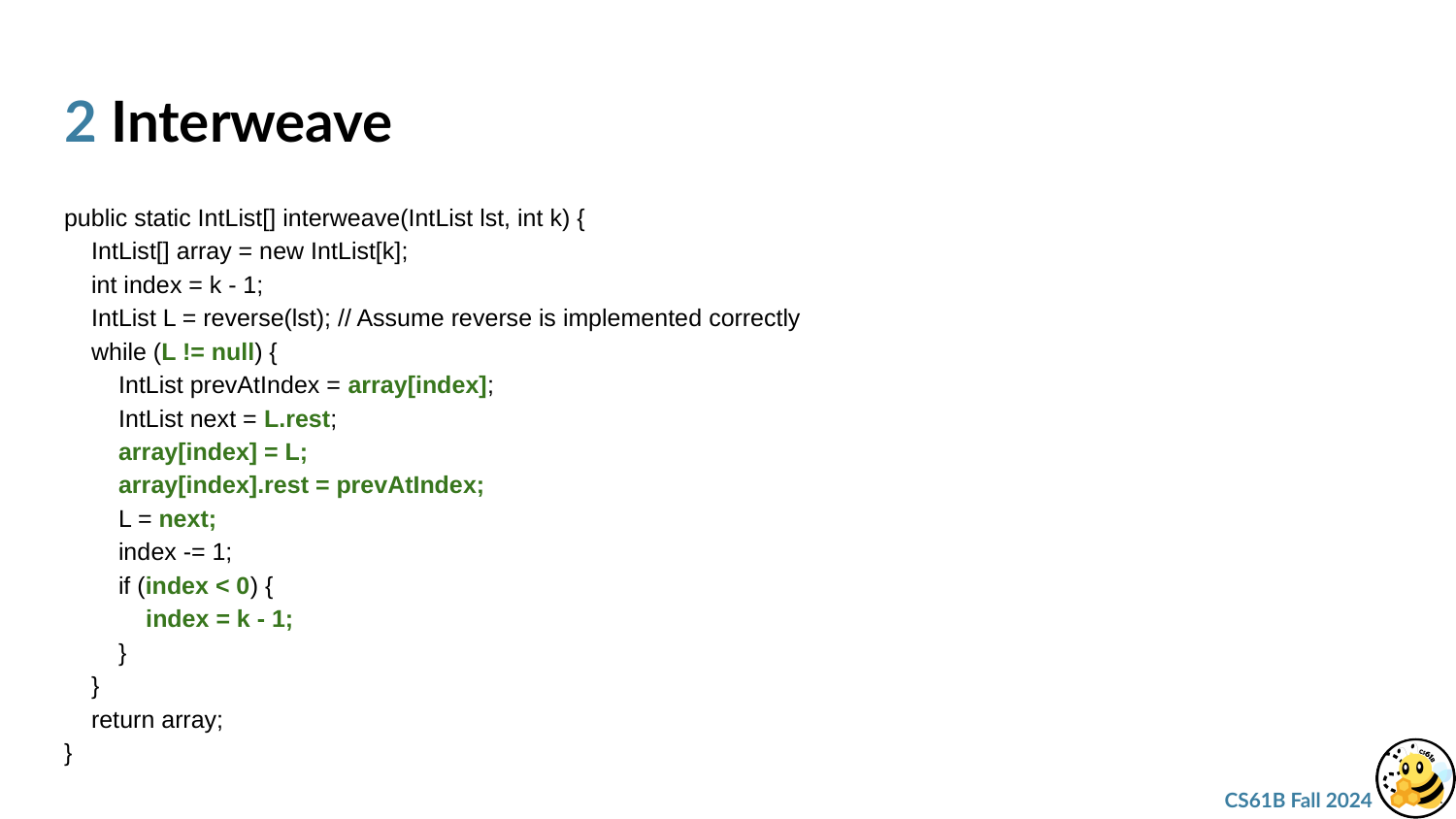

# 2 Interweave
public static IntList[] interweave(IntList lst, int k) {
    IntList[] array = new IntList[k];
    int index = k - 1;
    IntList L = reverse(lst); // Assume reverse is implemented correctly
    while (L != null) {
        IntList prevAtIndex = array[index];
        IntList next = L.rest;
        array[index] = L;
        array[index].rest = prevAtIndex;
        L = next;
        index -= 1;
        if (index < 0) {
            index = k - 1;
        }
    }
    return array;
}